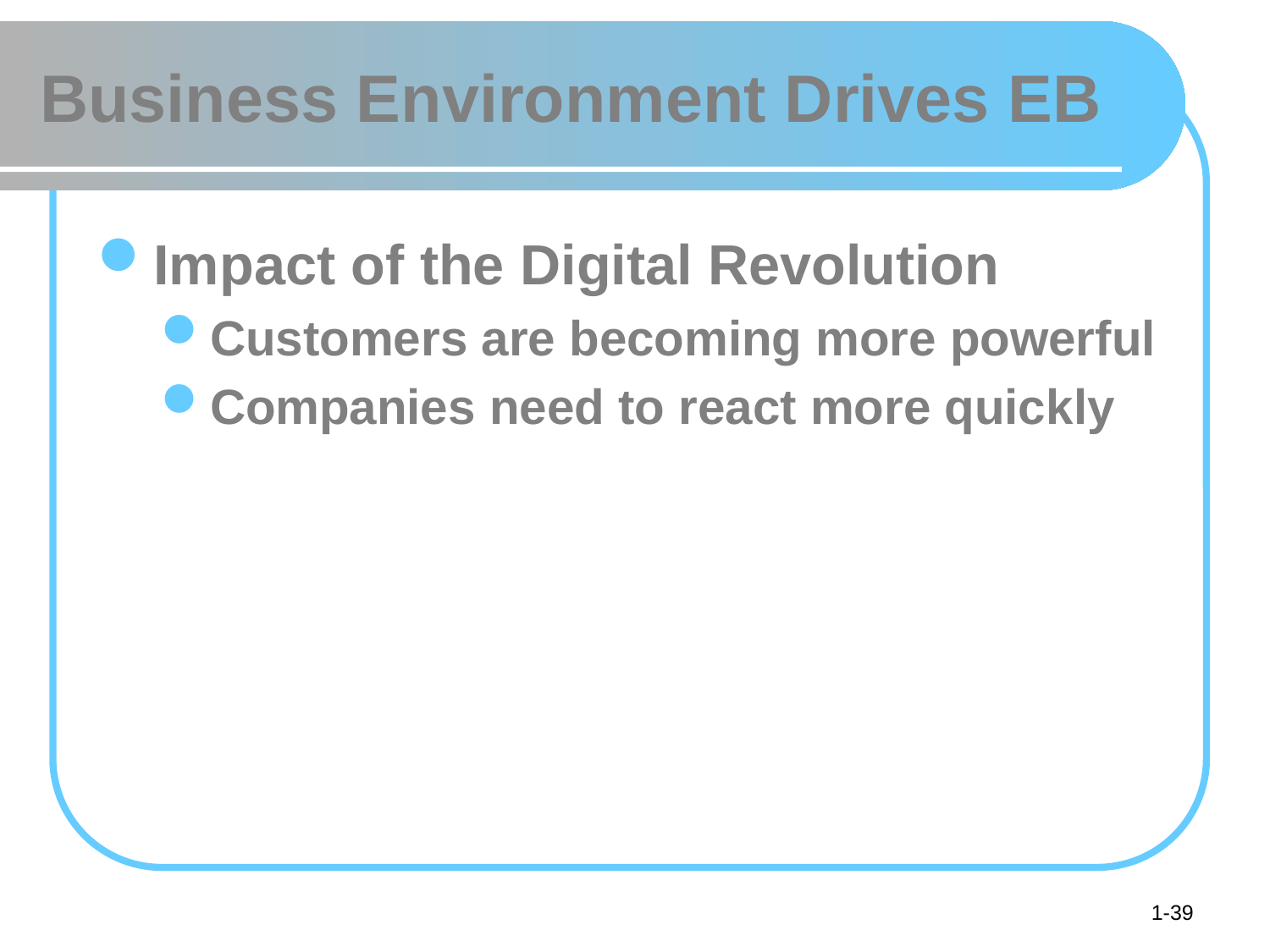

# Business Environment Drives EB
Impact of the Digital Revolution
Customers are becoming more powerful
Companies need to react more quickly
1-39